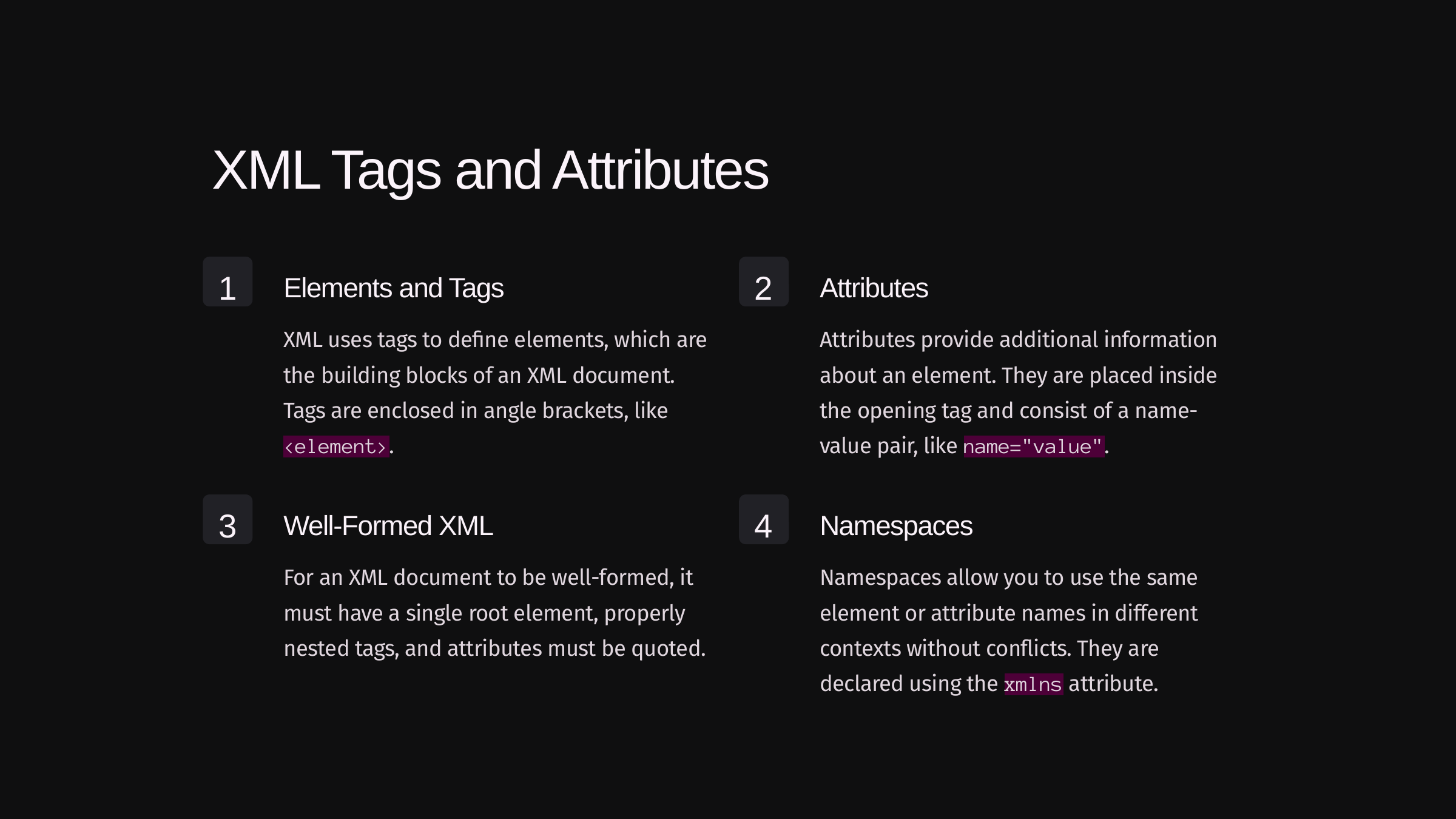

XML Tags and Attributes

1
2
Elements and Tags
Attributes
XML uses tags to define elements, which are the building blocks of an XML document. Tags are enclosed in angle brackets, like <element>.
Attributes provide additional information about an element. They are placed inside the opening tag and consist of a name-value pair, like name="value".

3
4
Well-Formed XML
Namespaces
For an XML document to be well-formed, it must have a single root element, properly nested tags, and attributes must be quoted.
Namespaces allow you to use the same element or attribute names in different contexts without conflicts. They are declared using the xmlns attribute.